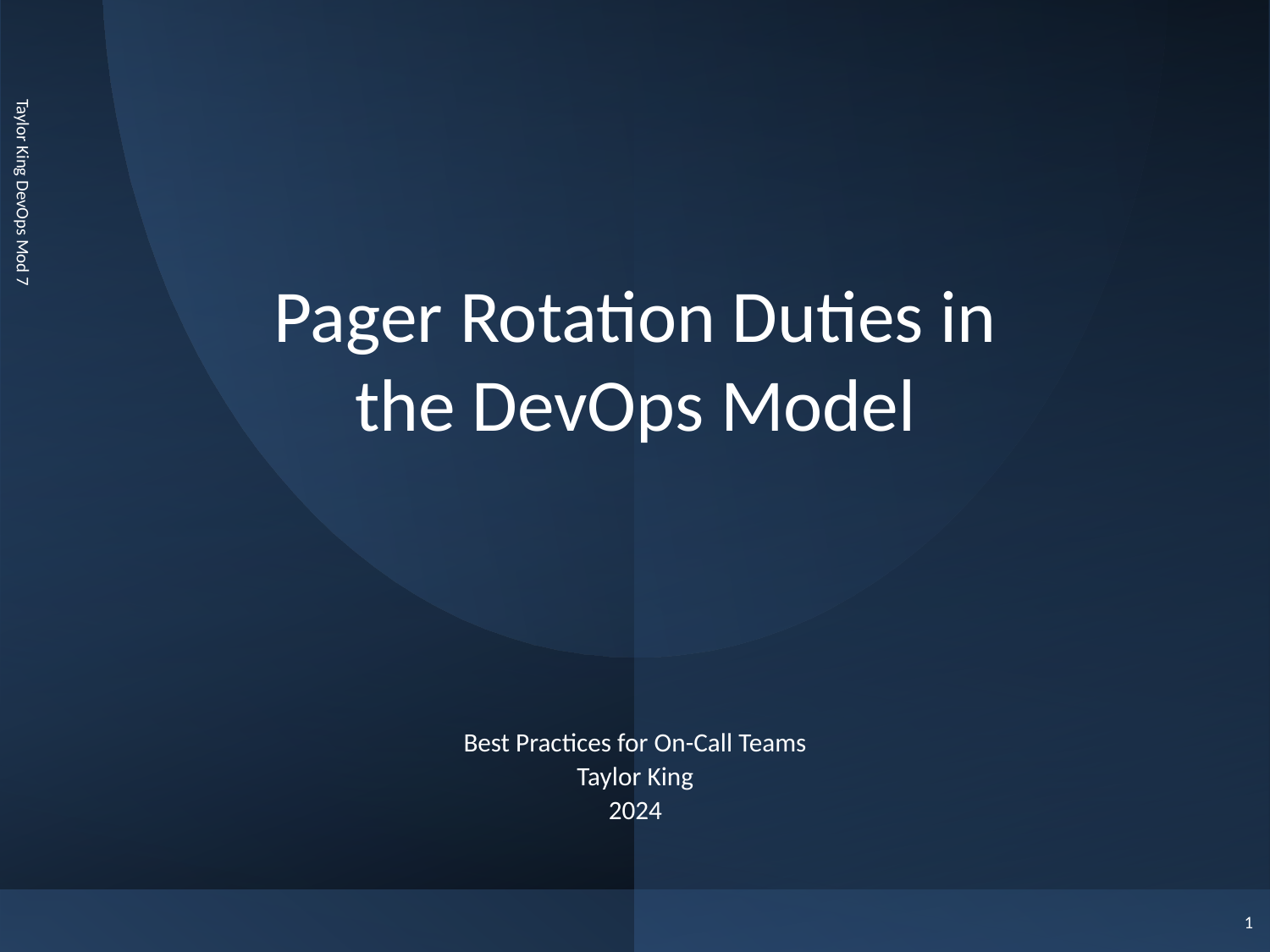

# Pager Rotation Duties in the DevOps Model
Taylor King DevOps Mod 7
Best Practices for On-Call Teams
Taylor King
2024
1